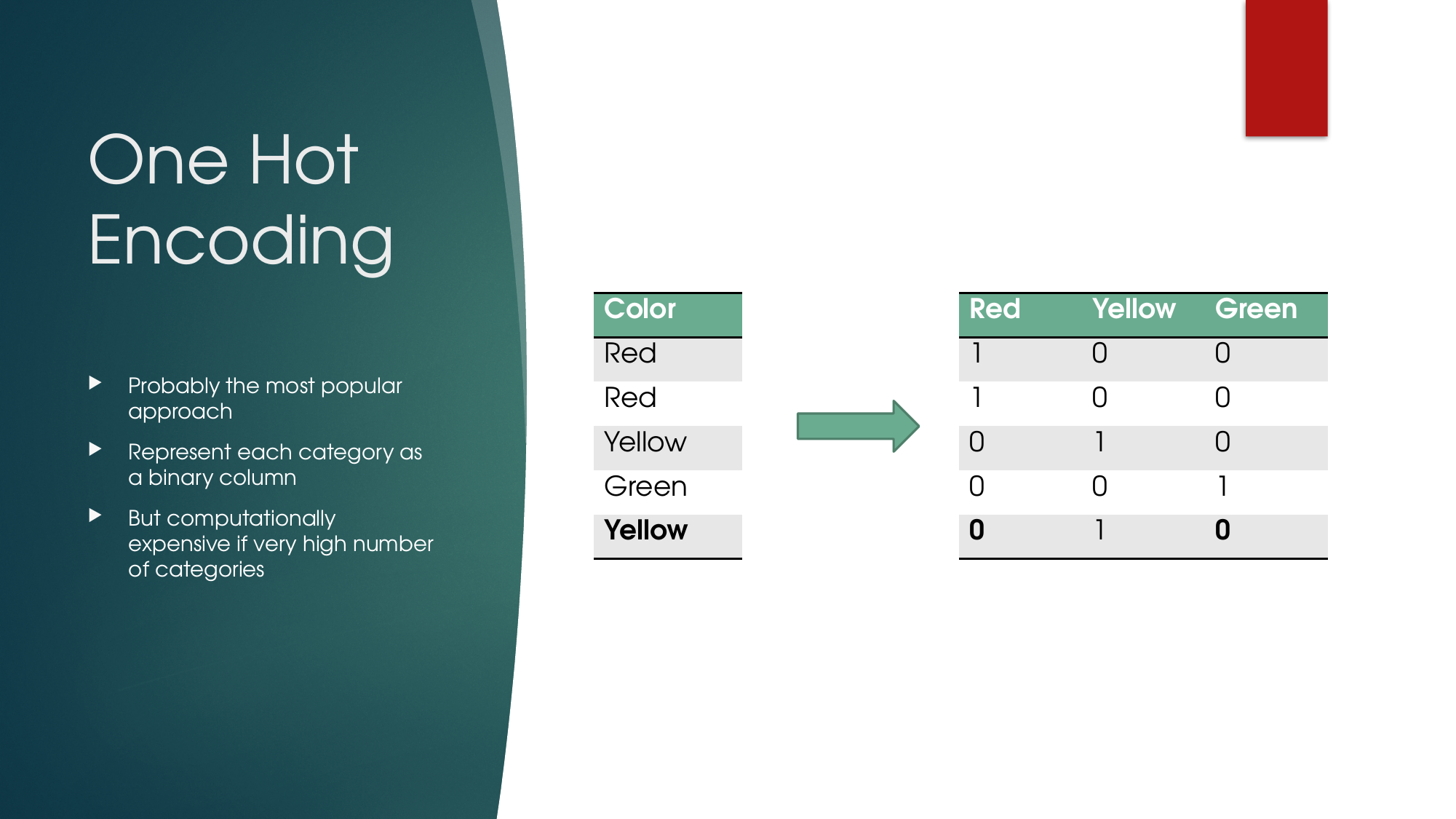

# One Hot Encoding
| Color |
| --- |
| Red |
| Red |
| Yellow |
| Green |
| Yellow |
| Red | Yellow | Green |
| --- | --- | --- |
| 1 | 0 | 0 |
| 1 | 0 | 0 |
| 0 | 1 | 0 |
| 0 | 0 | 1 |
| 0 | 1 | 0 |
Probably the most popular approach
Represent each category as a binary column
But computationally expensive if very high number of categories